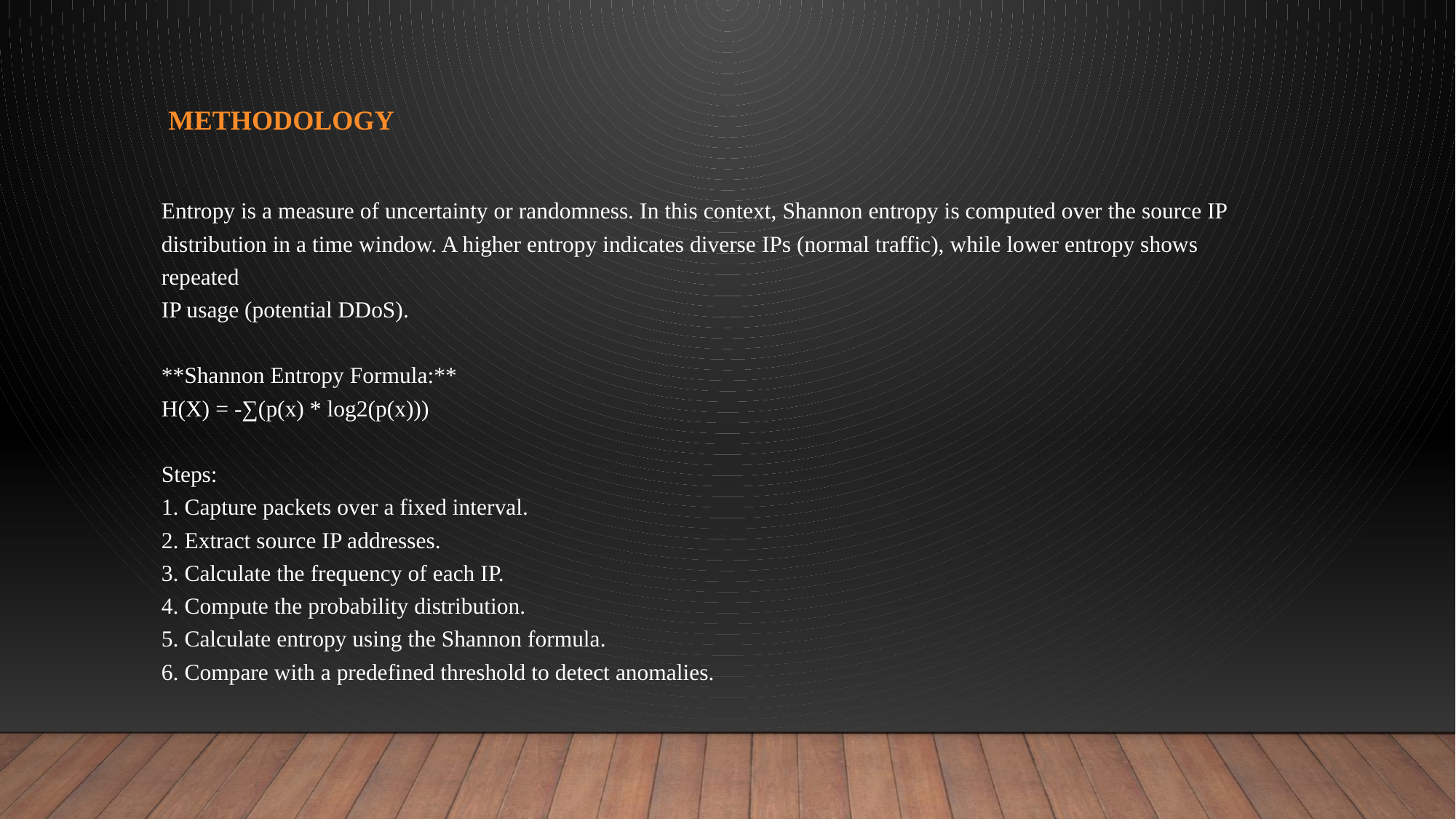

# Methodology
Entropy is a measure of uncertainty or randomness. In this context, Shannon entropy is computed over the source IP
distribution in a time window. A higher entropy indicates diverse IPs (normal traffic), while lower entropy shows repeated
IP usage (potential DDoS).
**Shannon Entropy Formula:**
H(X) = -∑(p(x) * log2(p(x)))
Steps:
1. Capture packets over a fixed interval.
2. Extract source IP addresses.
3. Calculate the frequency of each IP.
4. Compute the probability distribution.
5. Calculate entropy using the Shannon formula.
6. Compare with a predefined threshold to detect anomalies.